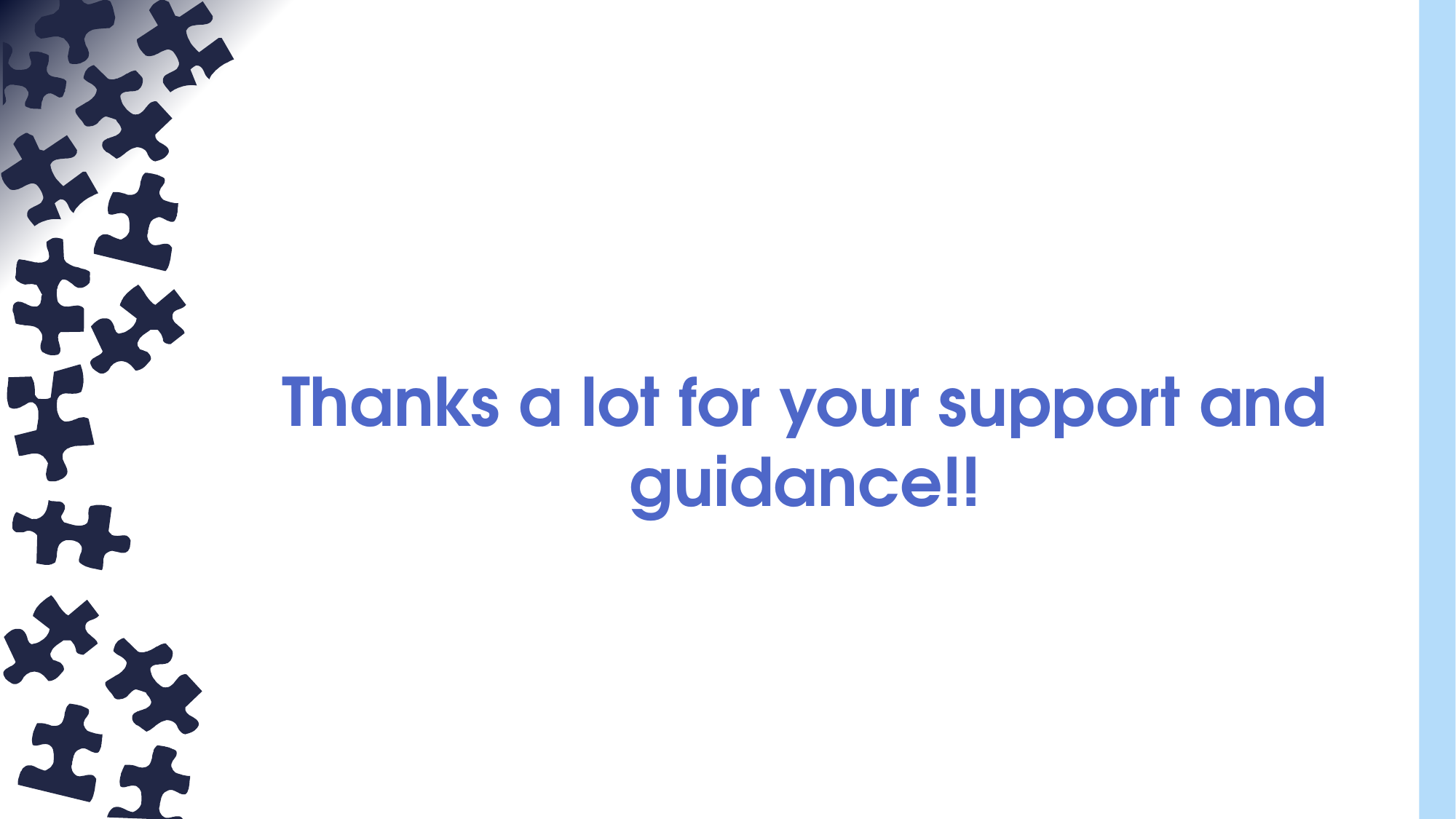

Thanks a lot for your support and guidance!!